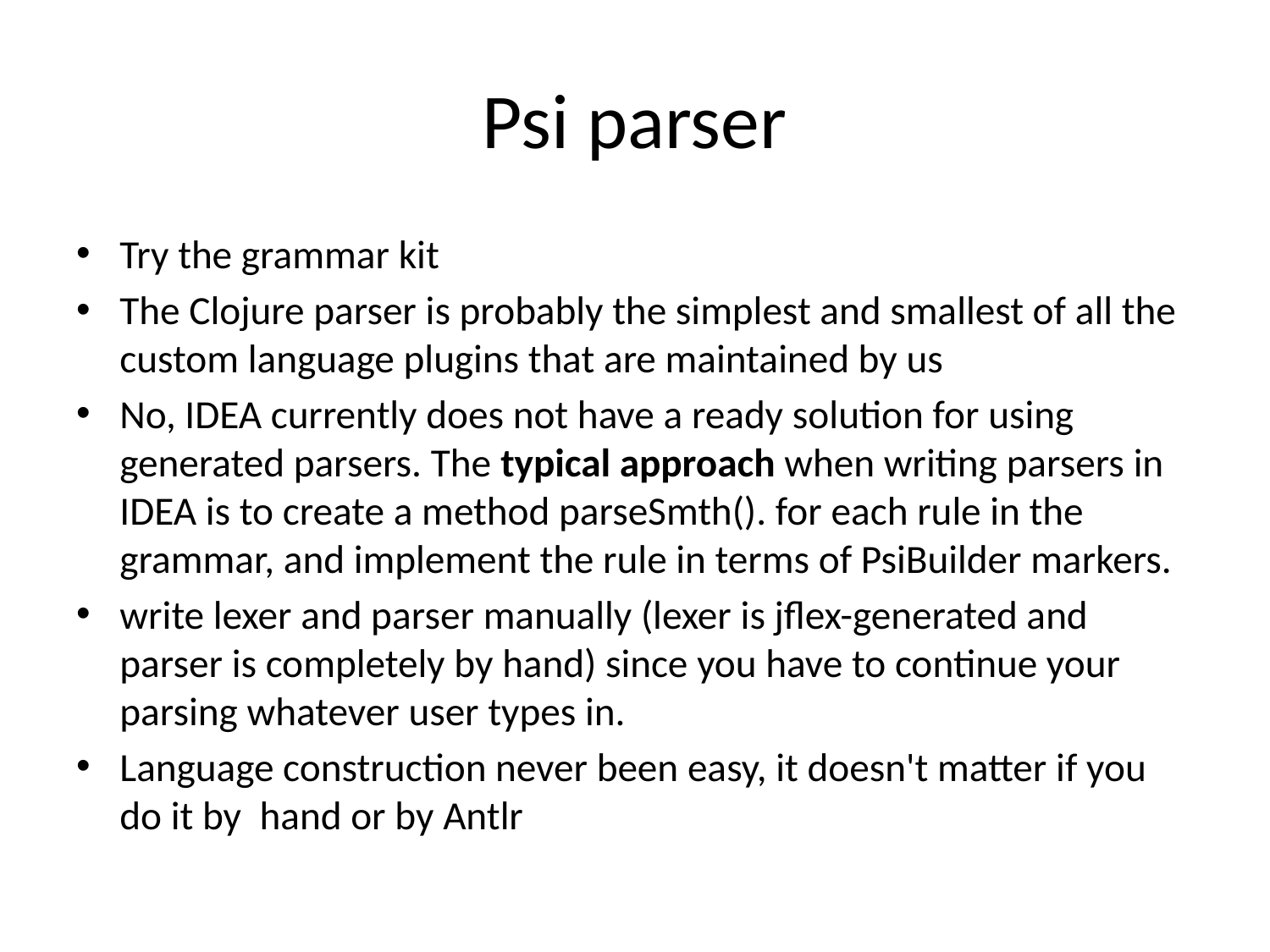

# Psi parser
Try the grammar kit
The Clojure parser is probably the simplest and smallest of all the custom language plugins that are maintained by us
No, IDEA currently does not have a ready solution for using generated parsers. The typical approach when writing parsers in IDEA is to create a method parseSmth(). for each rule in the grammar, and implement the rule in terms of PsiBuilder markers.
write lexer and parser manually (lexer is jflex-generated and parser is completely by hand) since you have to continue your parsing whatever user types in.
Language construction never been easy, it doesn't matter if you do it by  hand or by Antlr